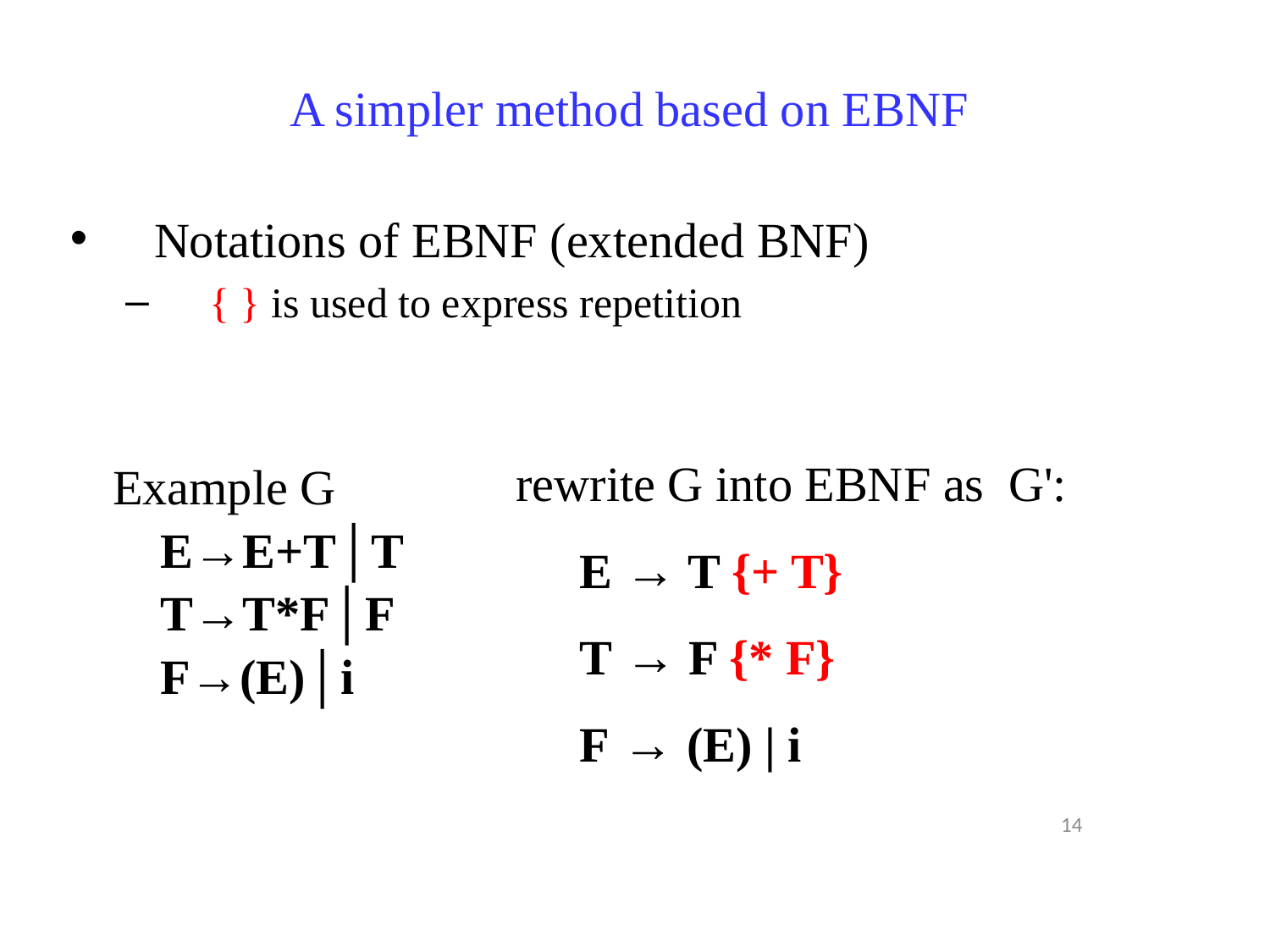

# A simpler method based on EBNF
Notations of EBNF (extended BNF)
{ } is used to express repetition

rewrite G into EBNF as  G':
	E → T {+ T}
	T → F {* F}
	F → (E) | i
Example G
	E→E+T│T
	T→T*F│F
	F→(E)│i
14